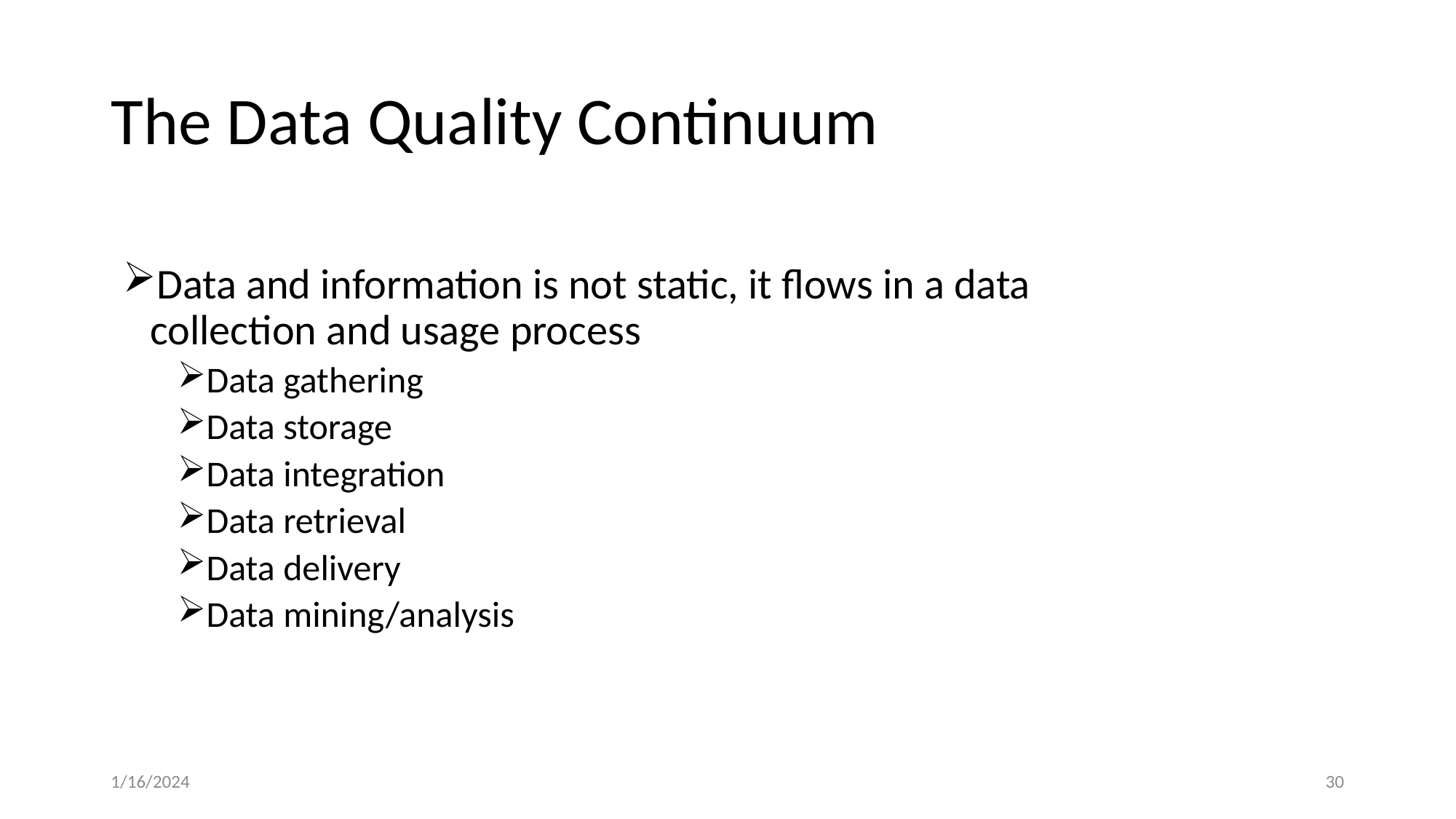

The Data Quality Continuum
Data and information is not static, it flows in a data collection and usage process
Data gathering
Data storage
Data integration
Data retrieval
Data delivery
Data mining/analysis
1/16/2024
30